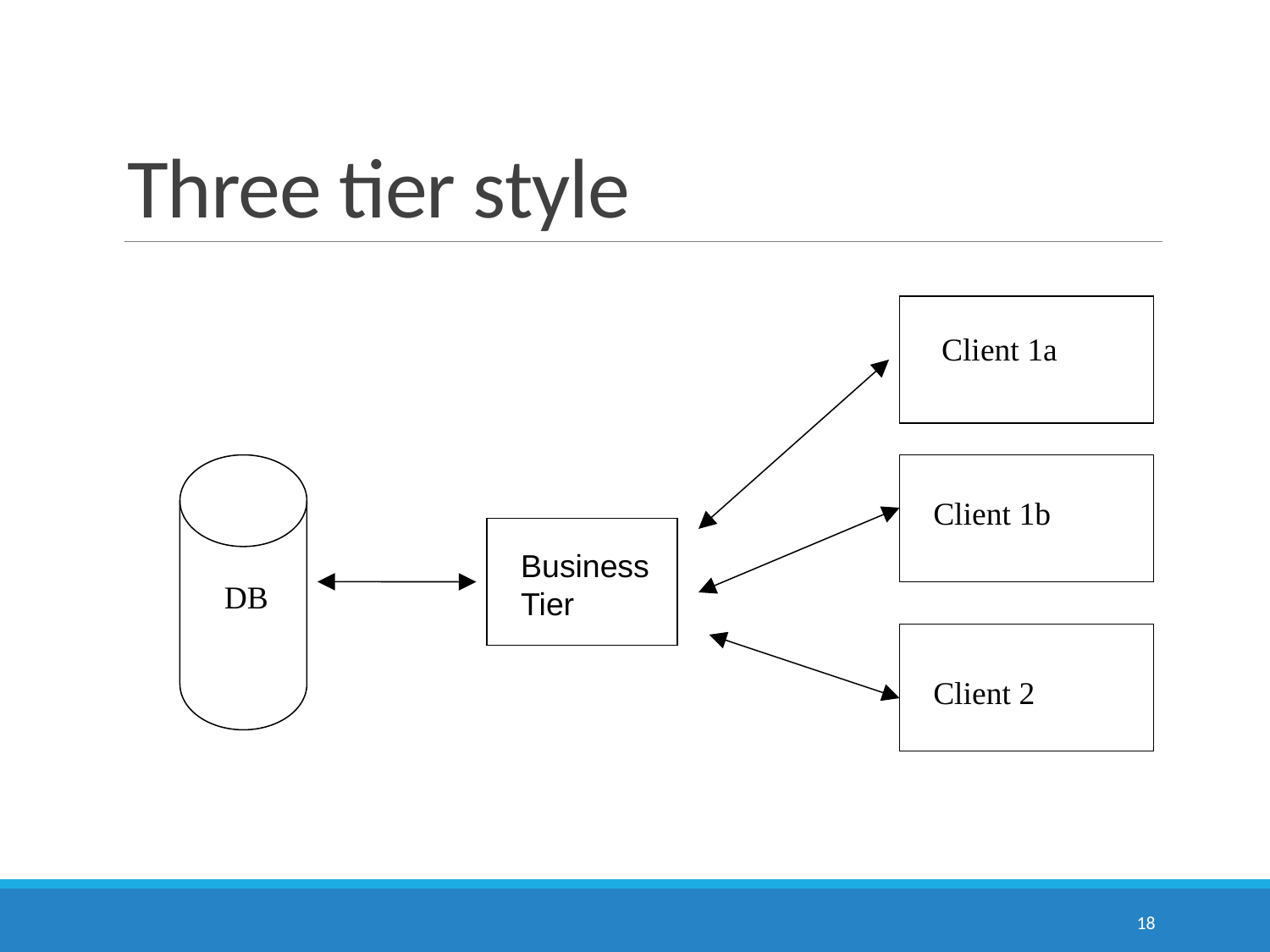

# Three tier style

Client 1a

Client 1b

Business
Tier
DB

Client 2
18